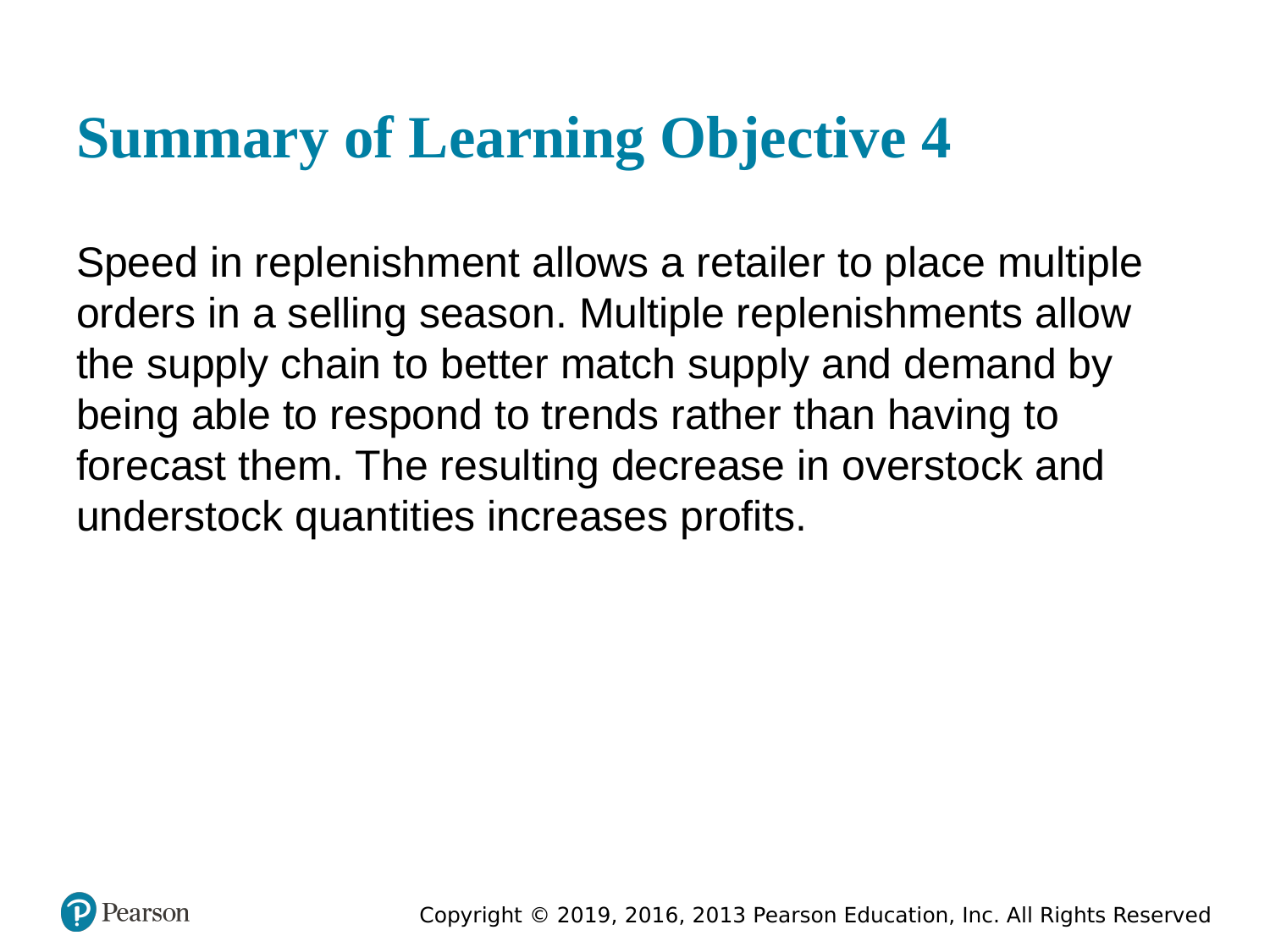

# Summary of Learning Objective 4
Speed in replenishment allows a retailer to place multiple orders in a selling season. Multiple replenishments allow the supply chain to better match supply and demand by being able to respond to trends rather than having to forecast them. The resulting decrease in overstock and understock quantities increases profits.